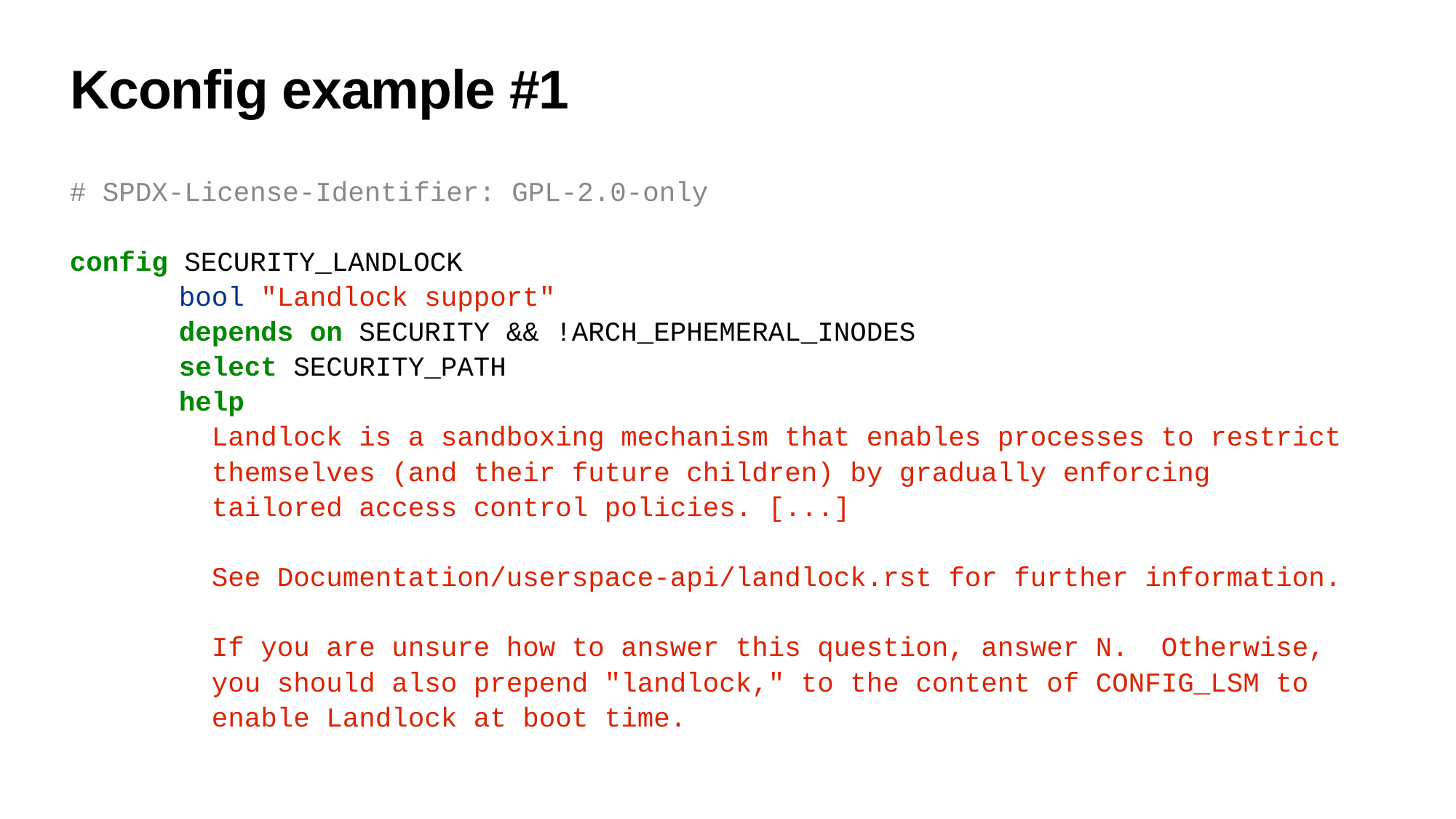

# Kconfig example #1
# SPDX-License-Identifier: GPL-2.0-only

config SECURITY_LANDLOCK
	bool "Landlock support"
	depends on SECURITY && !ARCH_EPHEMERAL_INODES
	select SECURITY_PATH
	help
	  Landlock is a sandboxing mechanism that enables processes to restrict
	  themselves (and their future children) by gradually enforcing
	  tailored access control policies. [...]

	  See Documentation/userspace-api/landlock.rst for further information.

	  If you are unsure how to answer this question, answer N.  Otherwise,
	  you should also prepend "landlock," to the content of CONFIG_LSM to
	  enable Landlock at boot time.